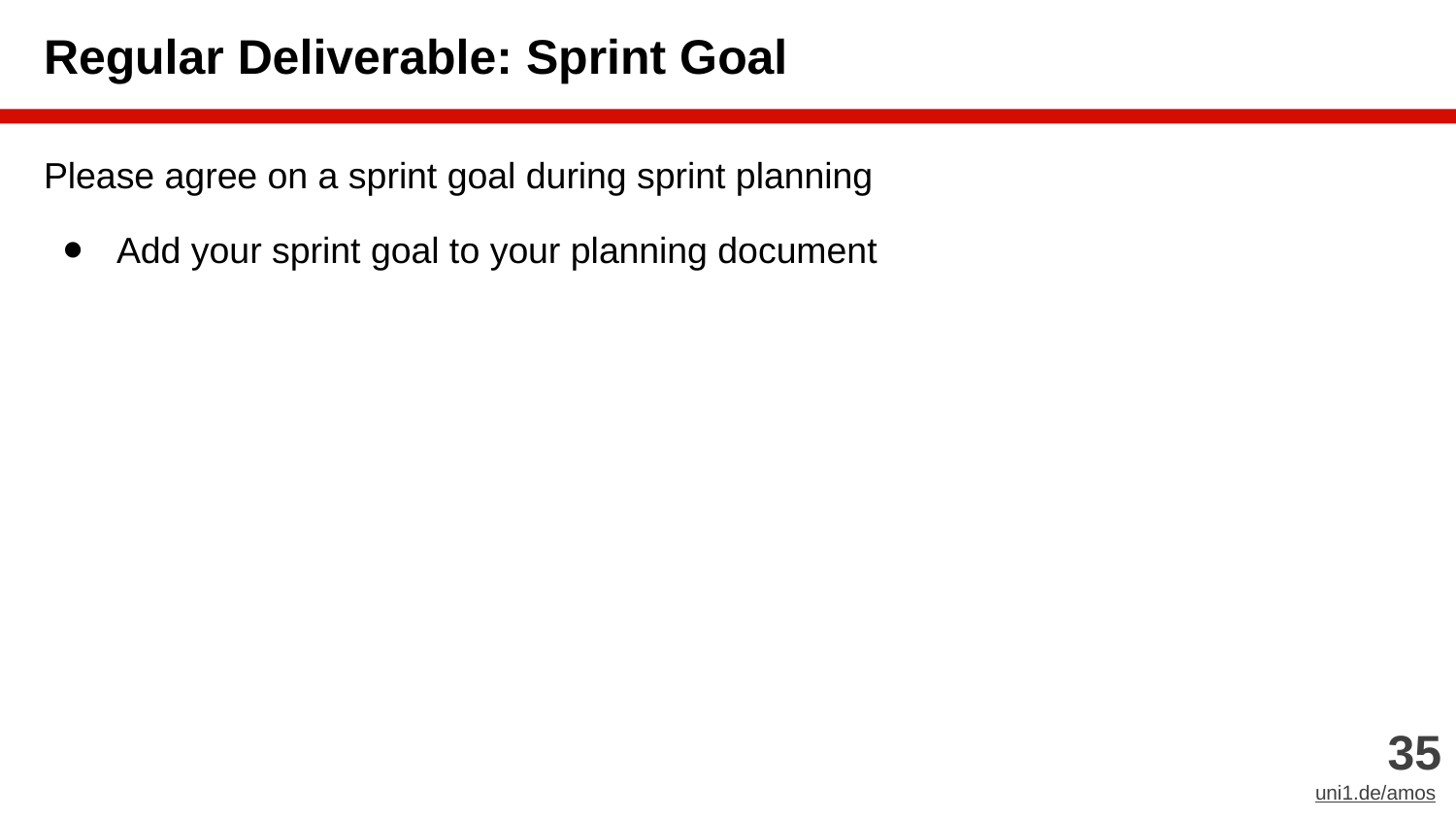

# Regular Deliverable: Sprint Goal
Please agree on a sprint goal during sprint planning
Add your sprint goal to your planning document
35
uni1.de/amos